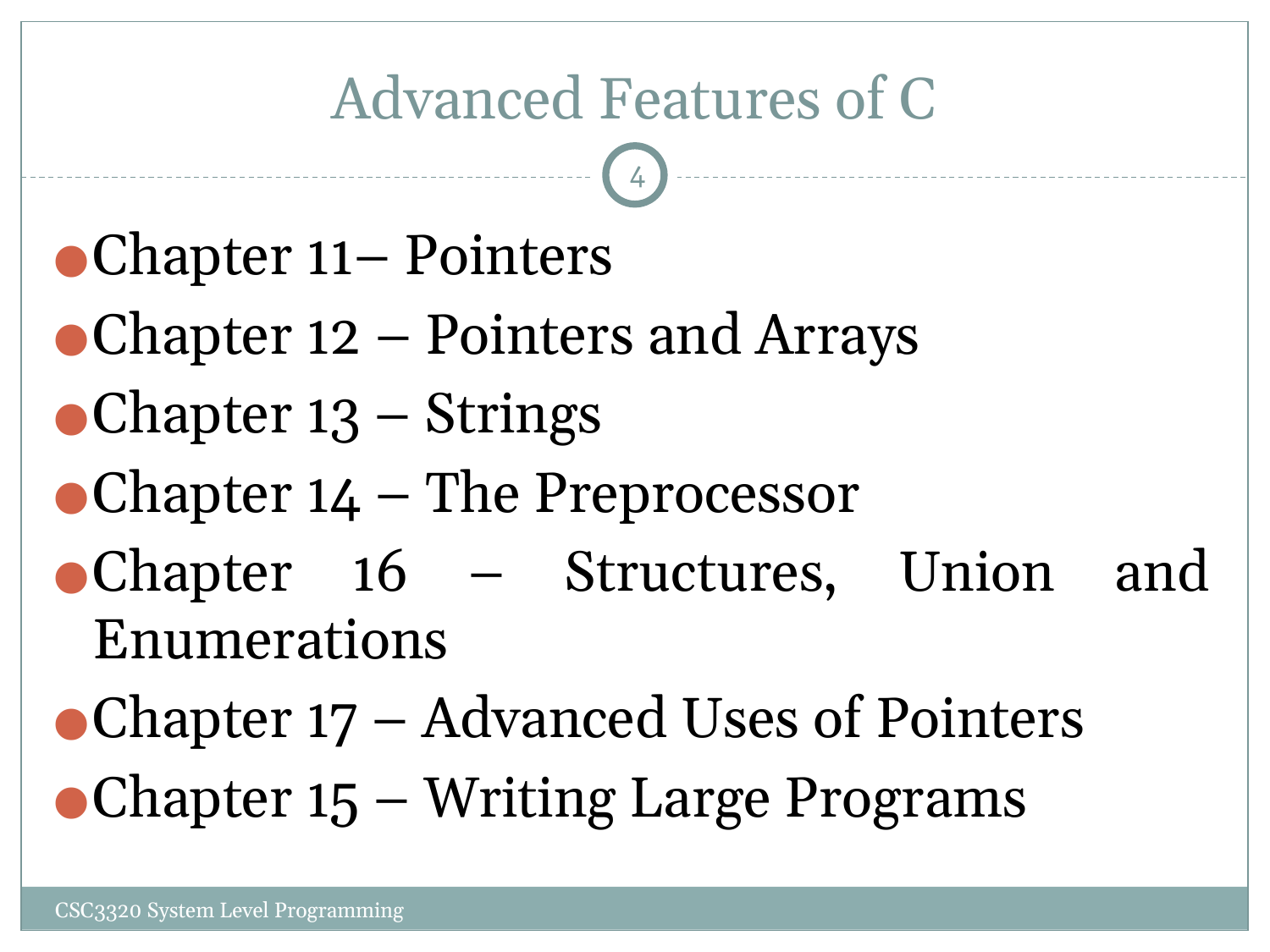

# Advanced Features of C
4
Chapter 11– Pointers
Chapter 12 – Pointers and Arrays
Chapter 13 – Strings
Chapter 14 – The Preprocessor
Chapter 16 – Structures, Union and Enumerations
Chapter 17 – Advanced Uses of Pointers
Chapter 15 – Writing Large Programs
CSC3320 System Level Programming